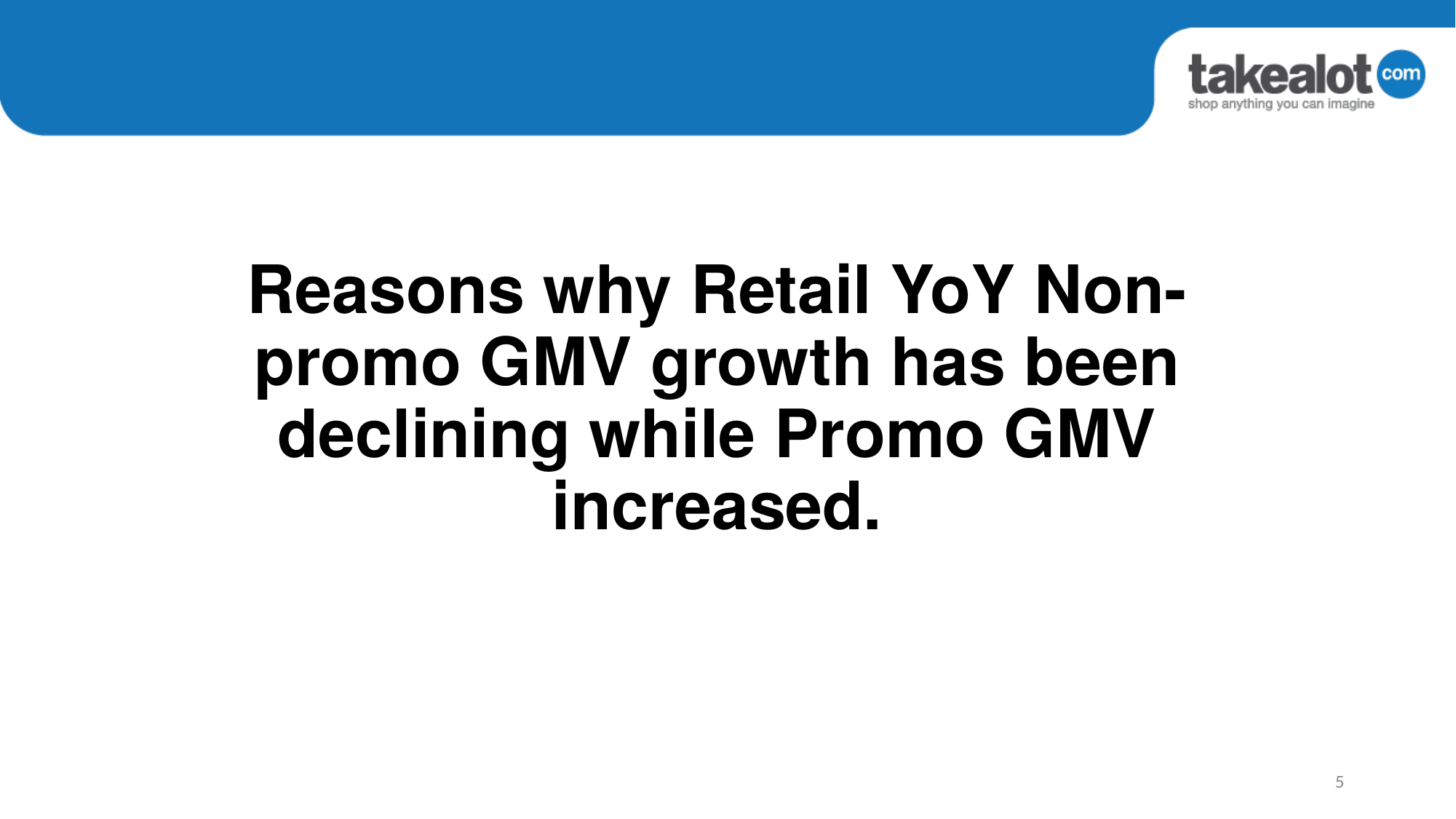

Reasons why Retail YoY Non-promo GMV growth has been declining while Promo GMV increased.
5